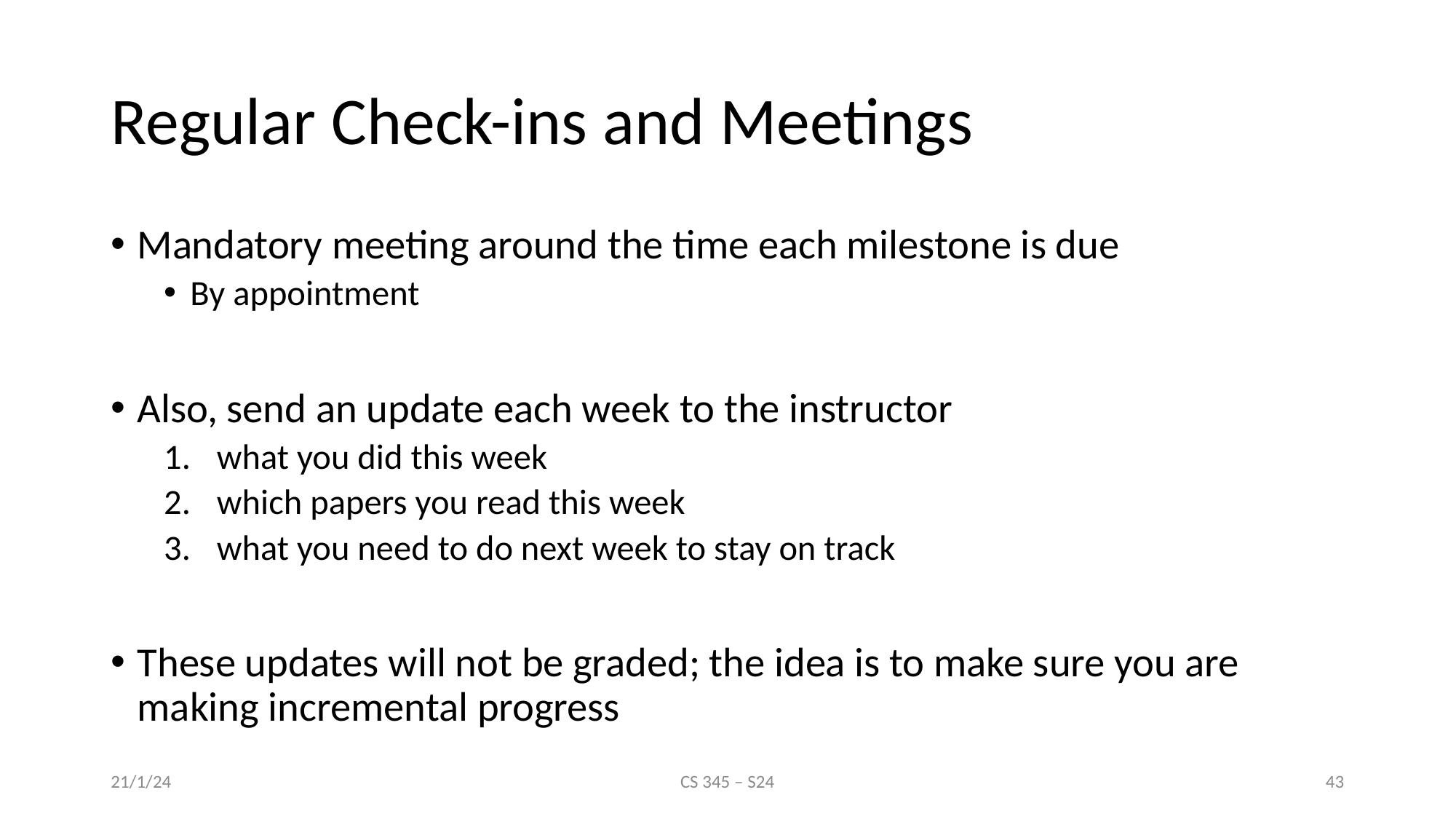

# Regular Check-ins and Meetings
Mandatory meeting around the time each milestone is due
By appointment

Also, send an update each week to the instructor
what you did this week
which papers you read this week
what you need to do next week to stay on track

These updates will not be graded; the idea is to make sure you are making incremental progress

21/1/24
CS 345 – S24
43